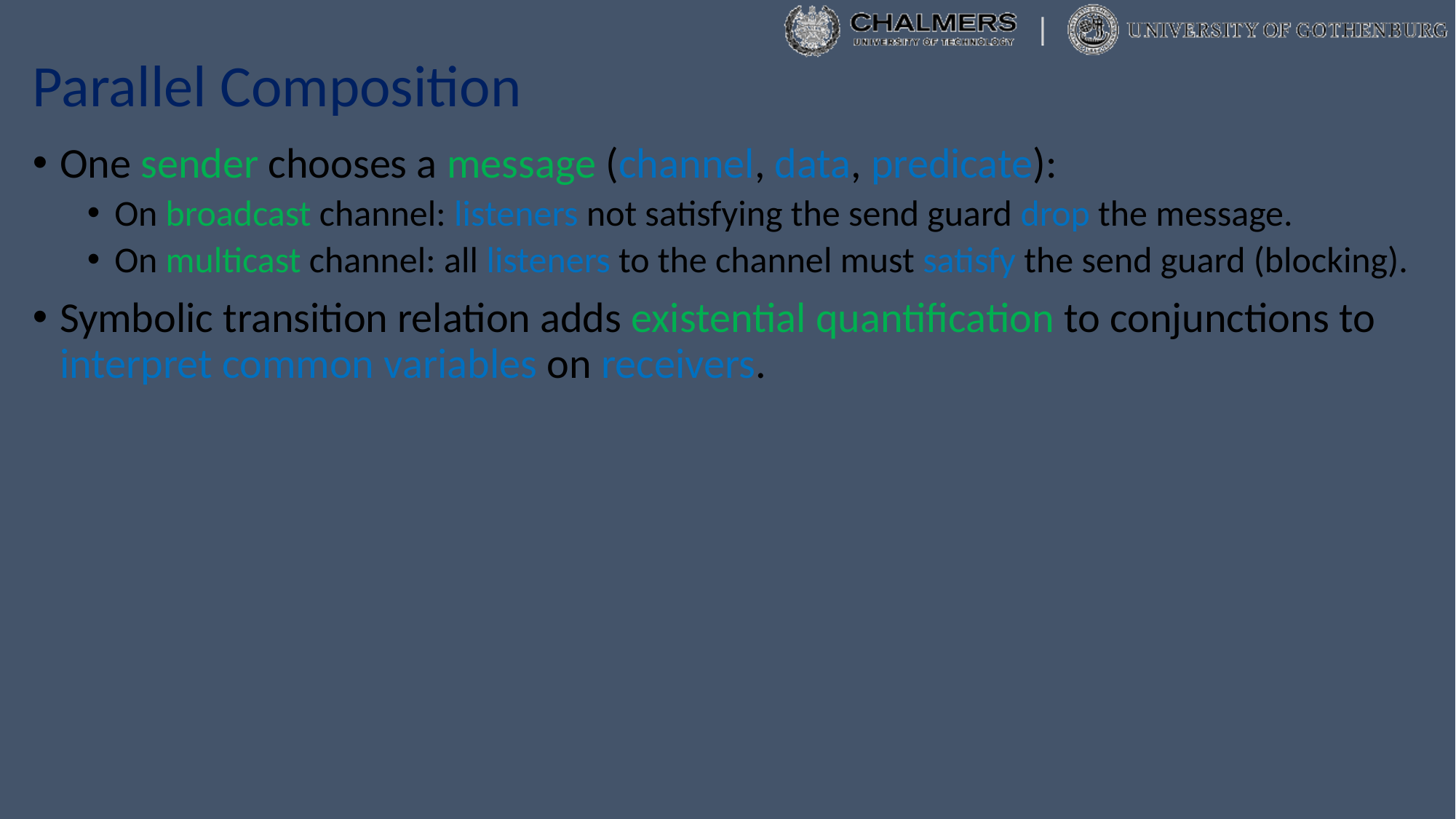

# Parallel Composition
One sender chooses a message (channel, data, predicate):
On broadcast channel: listeners not satisfying the send guard drop the message.
On multicast channel: all listeners to the channel must satisfy the send guard (blocking).
Symbolic transition relation adds existential quantification to conjunctions to interpret common variables on receivers.